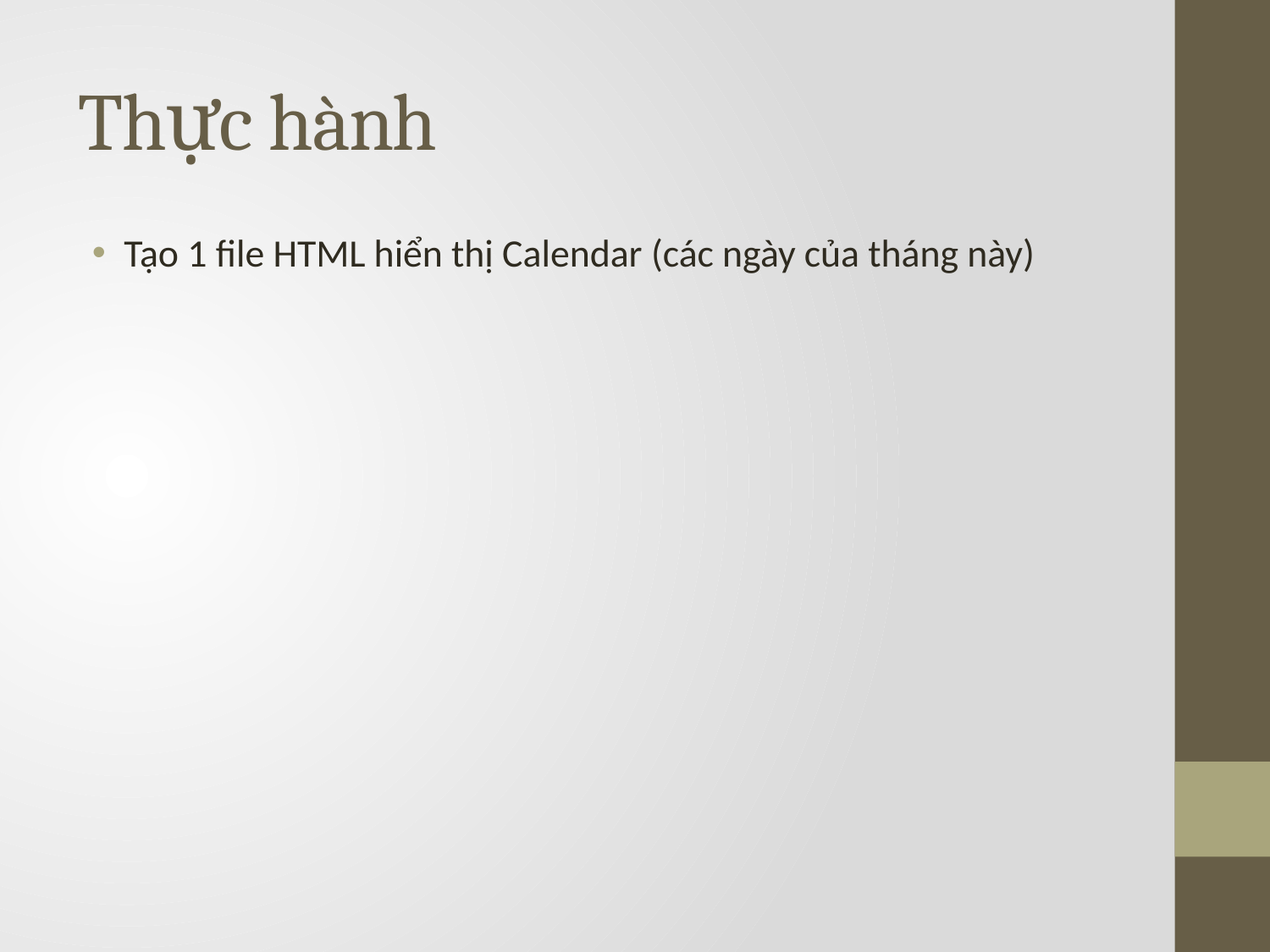

# Thực hành
Tạo 1 file HTML hiển thị Calendar (các ngày của tháng này)